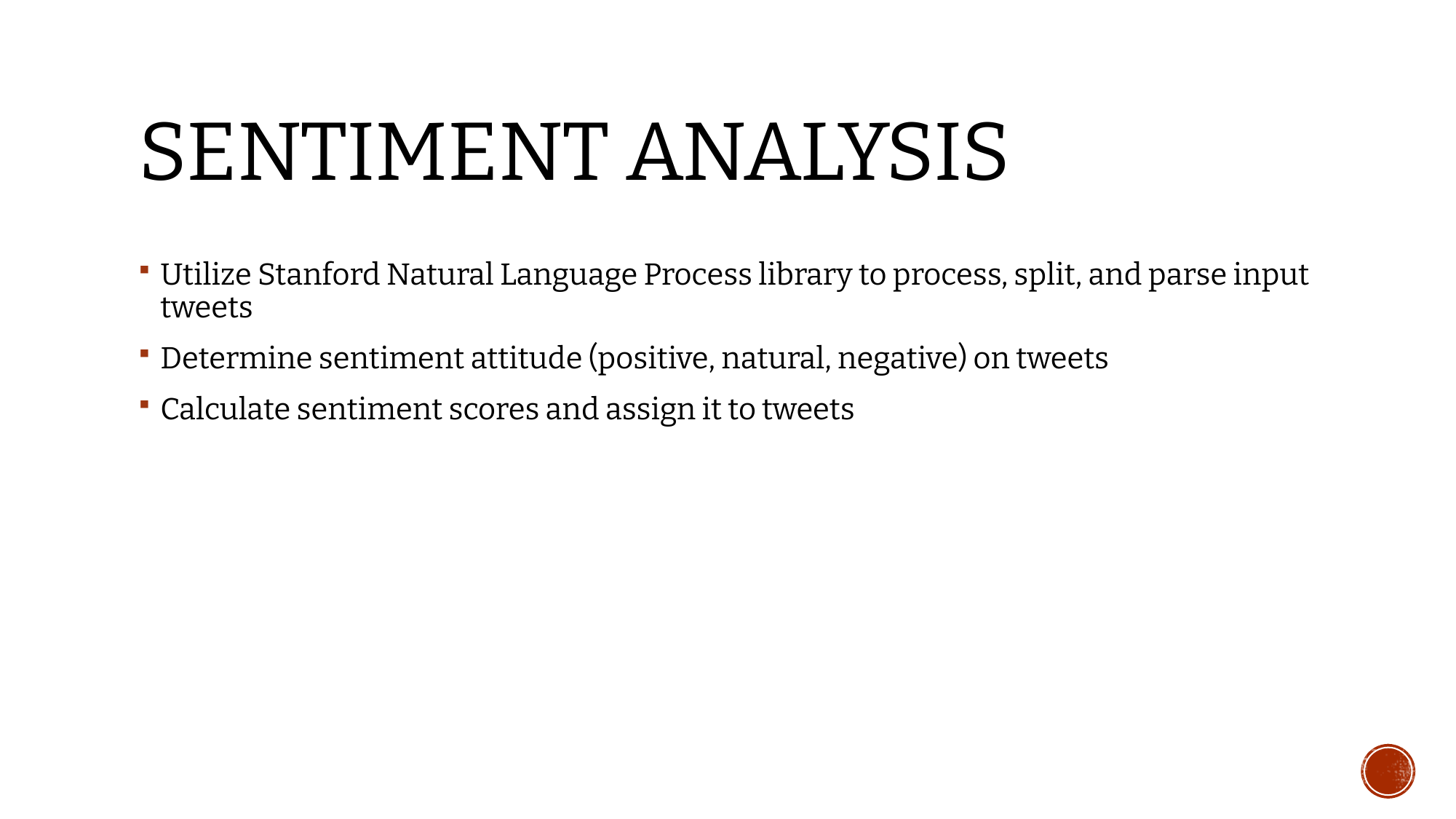

# sentiment analysis
Utilize Stanford Natural Language Process library to process, split, and parse input tweets
Determine sentiment attitude (positive, natural, negative) on tweets
Calculate sentiment scores and assign it to tweets